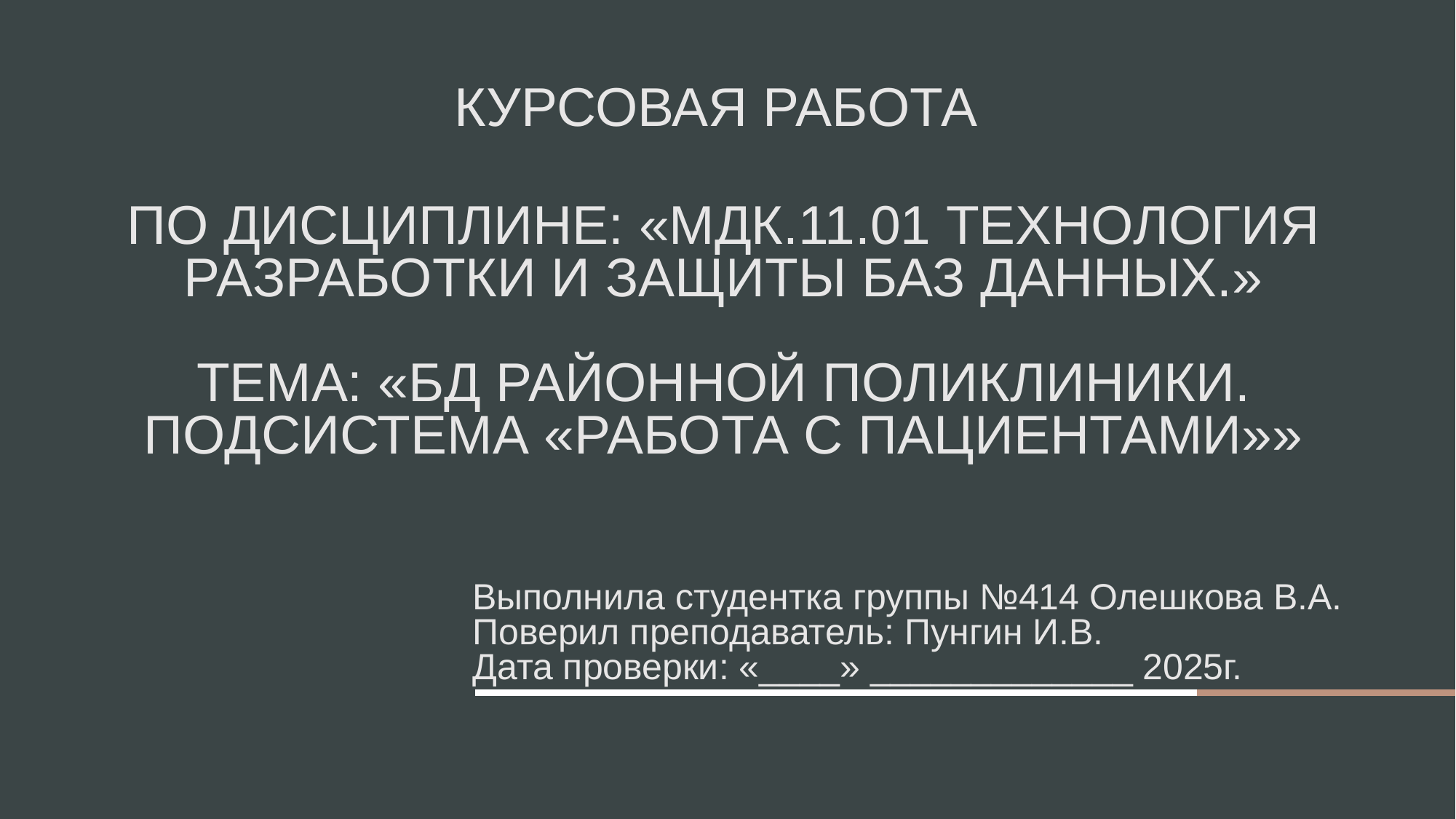

# Курсовая работа
По дисциплине: «МДК.11.01 Технология разработки и защиты баз данных.»
Тема: «БД районной поликлиники. Подсистема «Работа с пациентами»»

Выполнила студентка группы №414 Олешкова В.А.
Поверил преподаватель: Пунгин И.В.
Дата проверки: «____» _____________ 2025г.